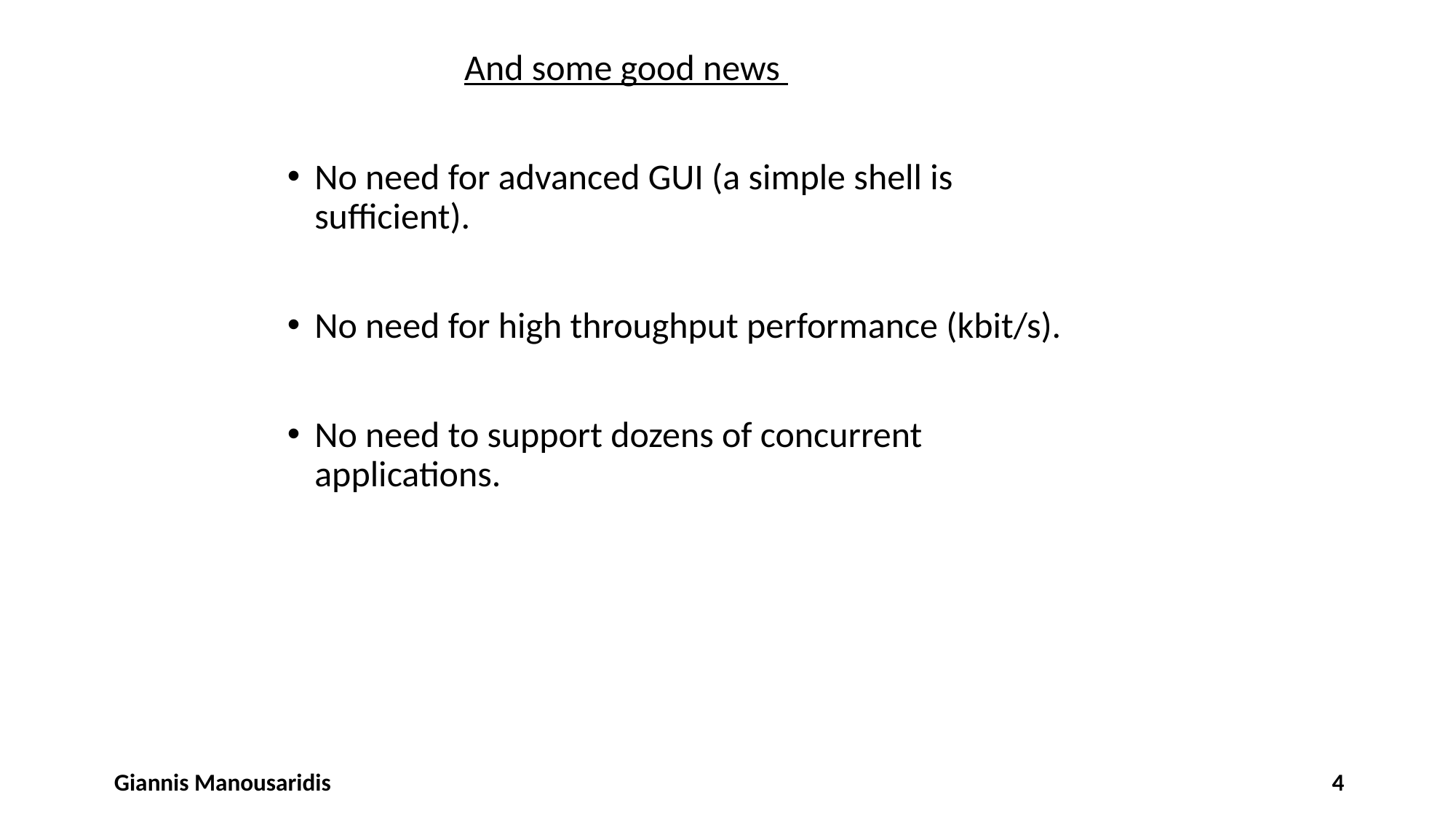

And some good news
No need for advanced GUI (a simple shell is sufficient).

No need for high throughput performance (kbit/s).

No need to support dozens of concurrent applications.

Giannis Manousaridis
4